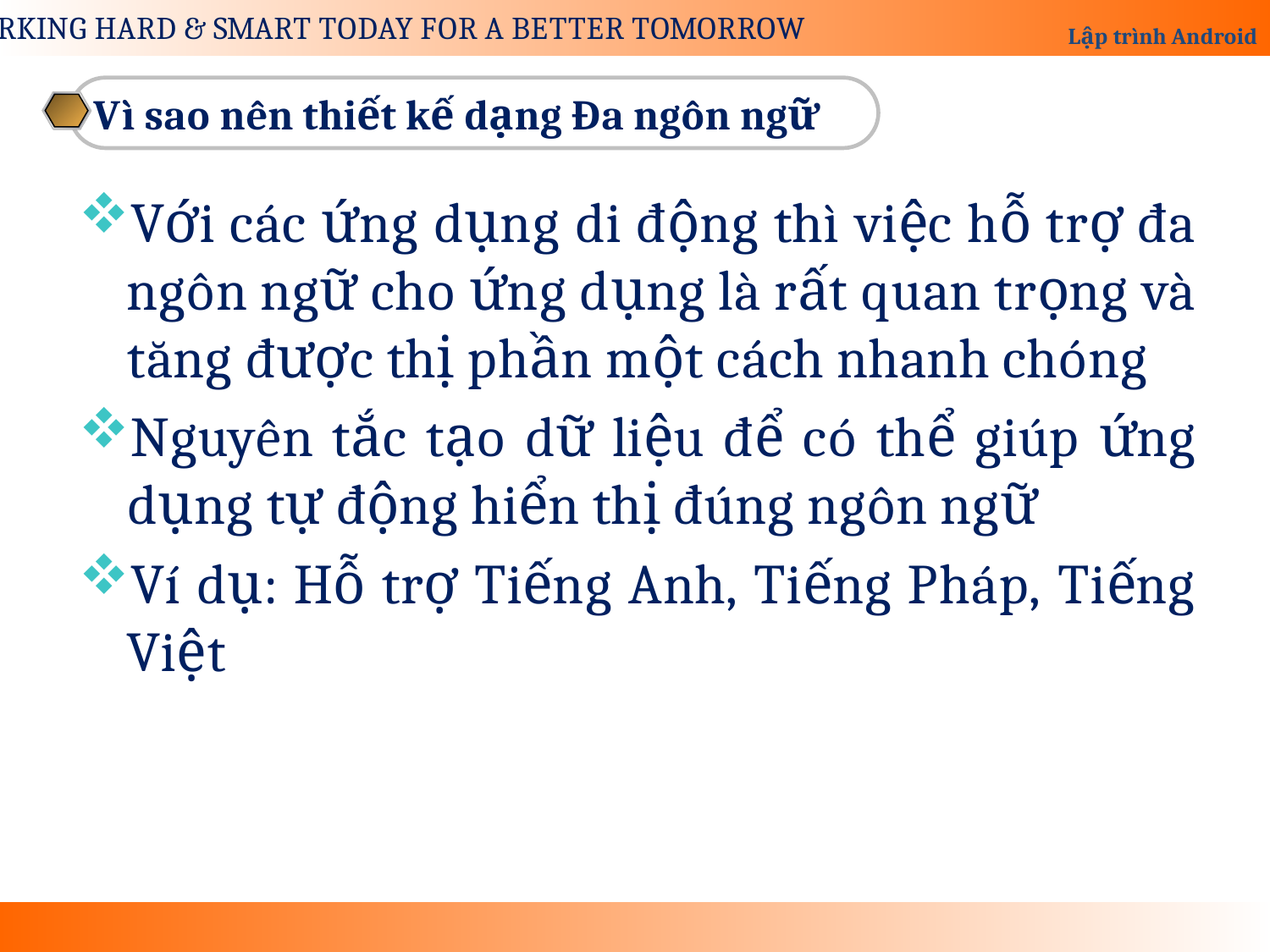

Vì sao nên thiết kế dạng Đa ngôn ngữ

Với các ứng dụng di động thì việc hỗ trợ đa ngôn ngữ cho ứng dụng là rất quan trọng và tăng được thị phần một cách nhanh chóng
Nguyên tắc tạo dữ liệu để có thể giúp ứng dụng tự động hiển thị đúng ngôn ngữ
Ví dụ: Hỗ trợ Tiếng Anh, Tiếng Pháp, Tiếng Việt